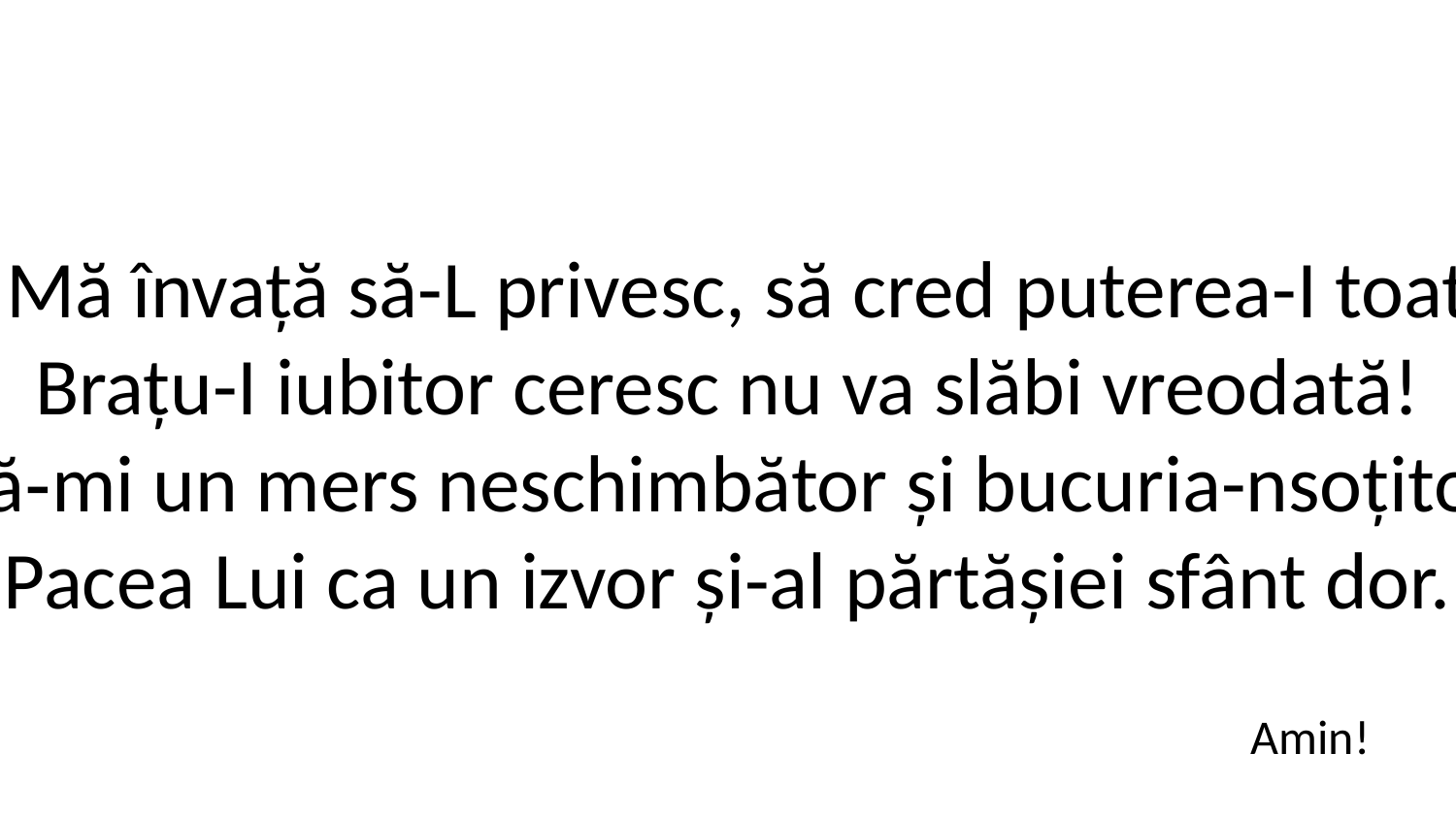

3. Mă învață să-L privesc, să cred puterea-I toată.
Brațu-I iubitor ceresc nu va slăbi vreodată!
Dă‑mi un mers neschimbător și bucuria-nsoțitor,
Pacea Lui ca un izvor și-al părtășiei sfânt dor.

Amin!